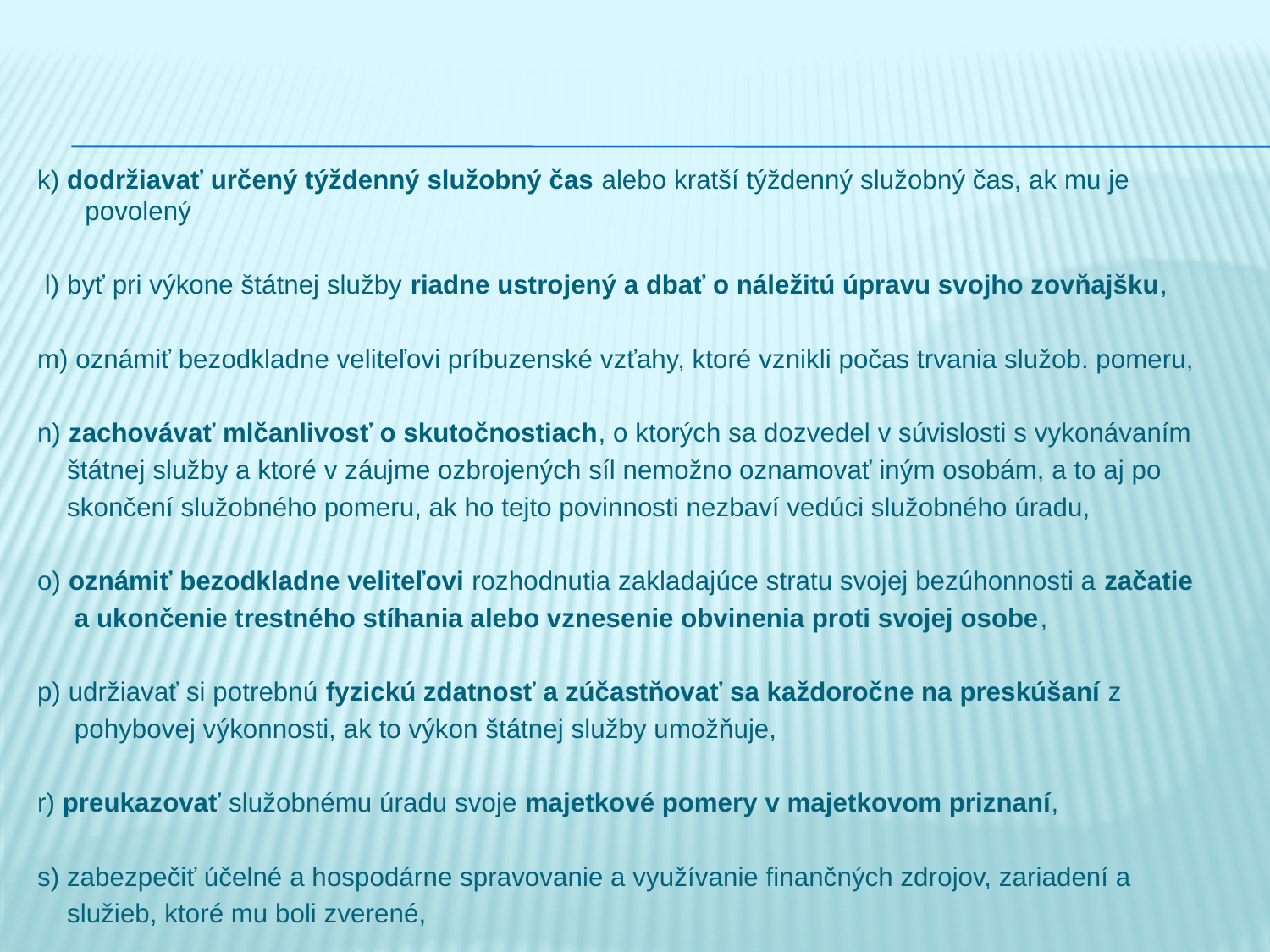

#
k) dodržiavať určený týždenný služobný čas alebo kratší týždenný služobný čas, ak mu je povolený

 l) byť pri výkone štátnej služby riadne ustrojený a dbať o náležitú úpravu svojho zovňajšku,

m) oznámiť bezodkladne veliteľovi príbuzenské vzťahy, ktoré vznikli počas trvania služob. pomeru,

n) zachovávať mlčanlivosť o skutočnostiach, o ktorých sa dozvedel v súvislosti s vykonávaním
    štátnej služby a ktoré v záujme ozbrojených síl nemožno oznamovať iným osobám, a to aj po
    skončení služobného pomeru, ak ho tejto povinnosti nezbaví vedúci služobného úradu,

o) oznámiť bezodkladne veliteľovi rozhodnutia zakladajúce stratu svojej bezúhonnosti a začatie
     a ukončenie trestného stíhania alebo vznesenie obvinenia proti svojej osobe,

p) udržiavať si potrebnú fyzickú zdatnosť a zúčastňovať sa každoročne na preskúšaní z
     pohybovej výkonnosti, ak to výkon štátnej služby umožňuje,

r) preukazovať služobnému úradu svoje majetkové pomery v majetkovom priznaní,

s) zabezpečiť účelné a hospodárne spravovanie a využívanie finančných zdrojov, zariadení a
    služieb, ktoré mu boli zverené,